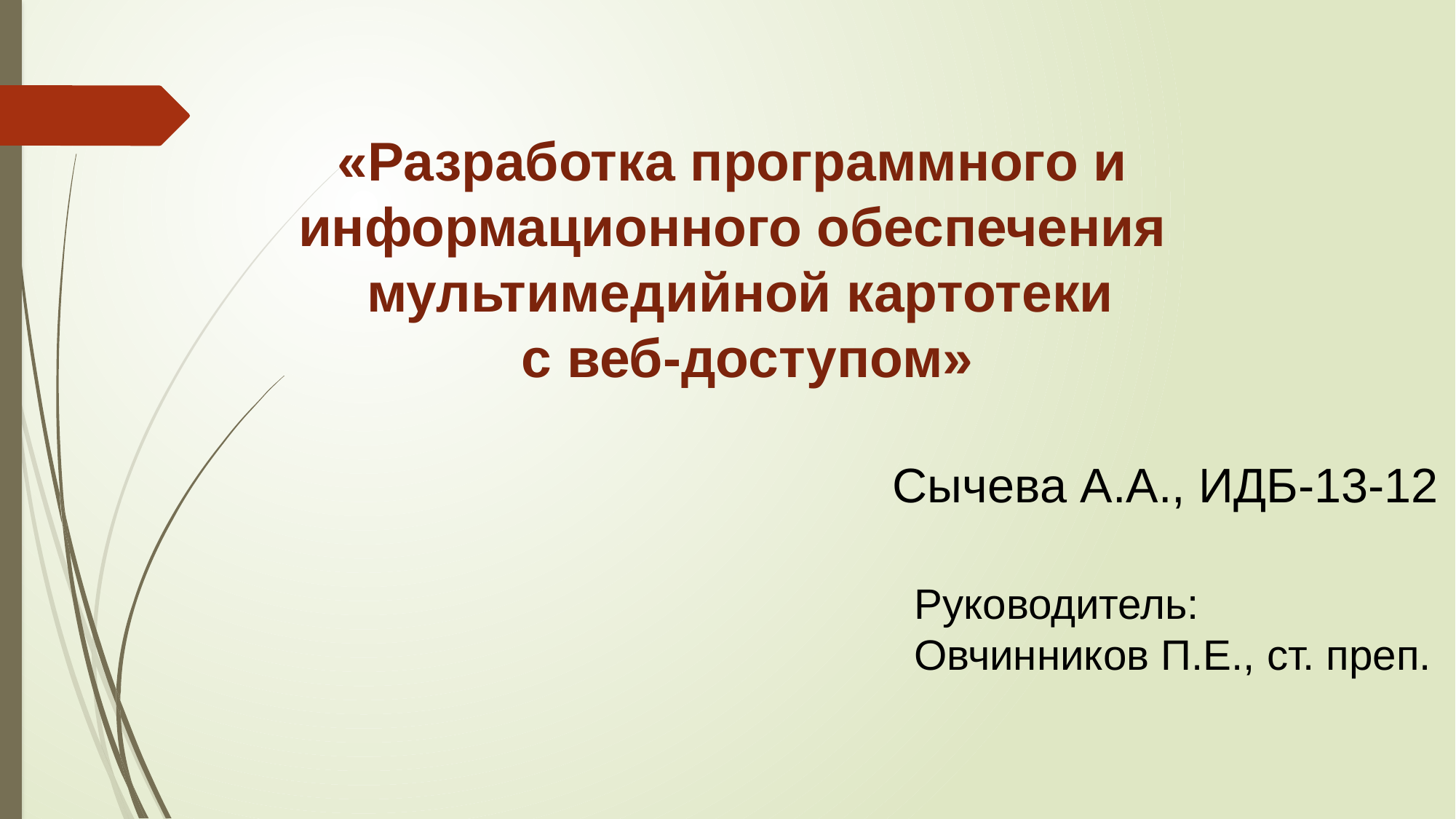

«Разработка программного и
информационного обеспечения
мультимедийной картотеки
 с веб-доступом»
Сычева А.А., ИДБ-13-12
Руководитель:
Овчинников П.Е., ст. преп.